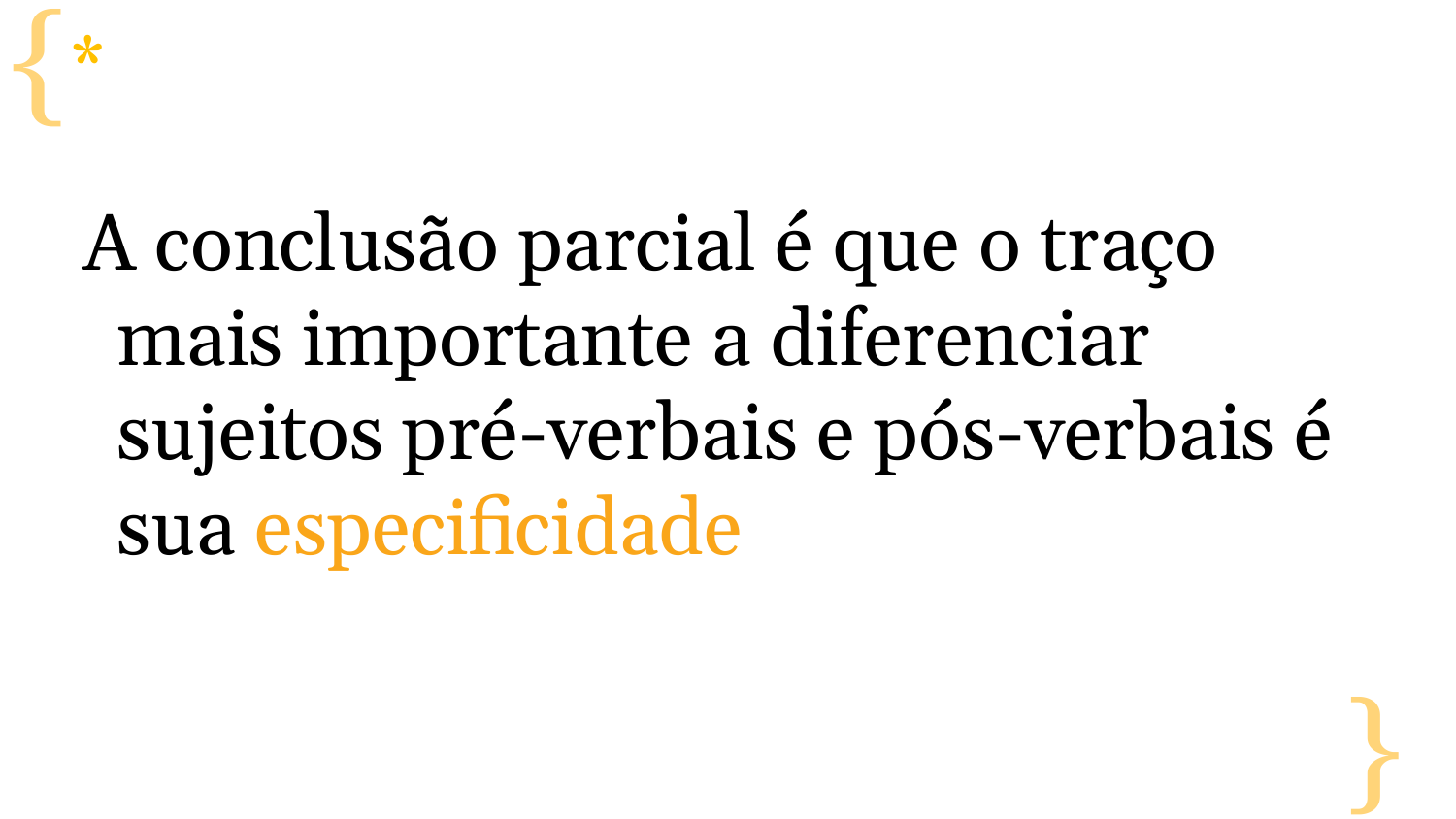

*

A conclusão parcial é que o traço mais importante a diferenciar sujeitos pré-verbais e pós-verbais é sua especificidade